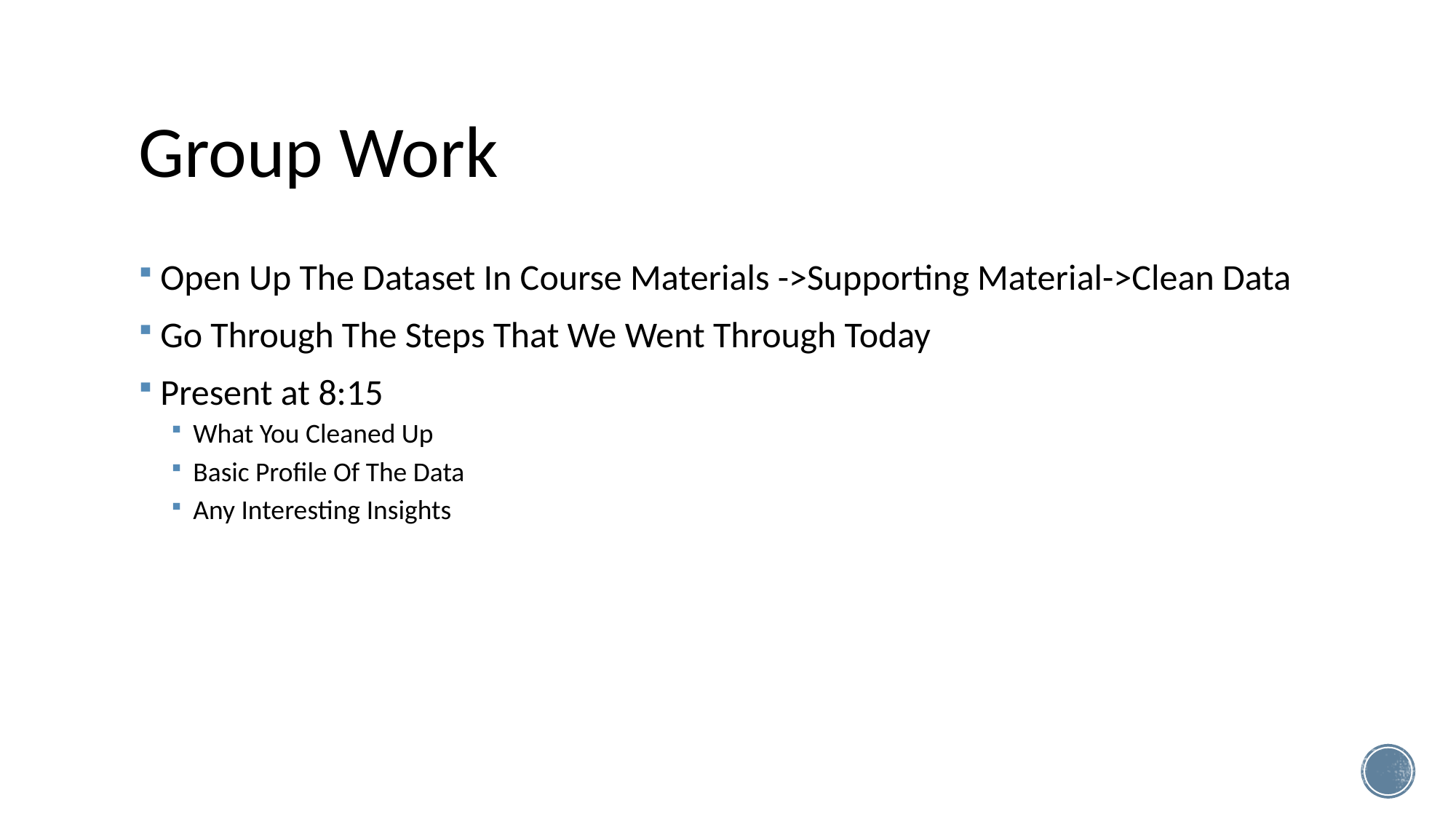

# Group Work
Open Up The Dataset In Course Materials ->Supporting Material->Clean Data
Go Through The Steps That We Went Through Today
Present at 8:15
What You Cleaned Up
Basic Profile Of The Data
Any Interesting Insights